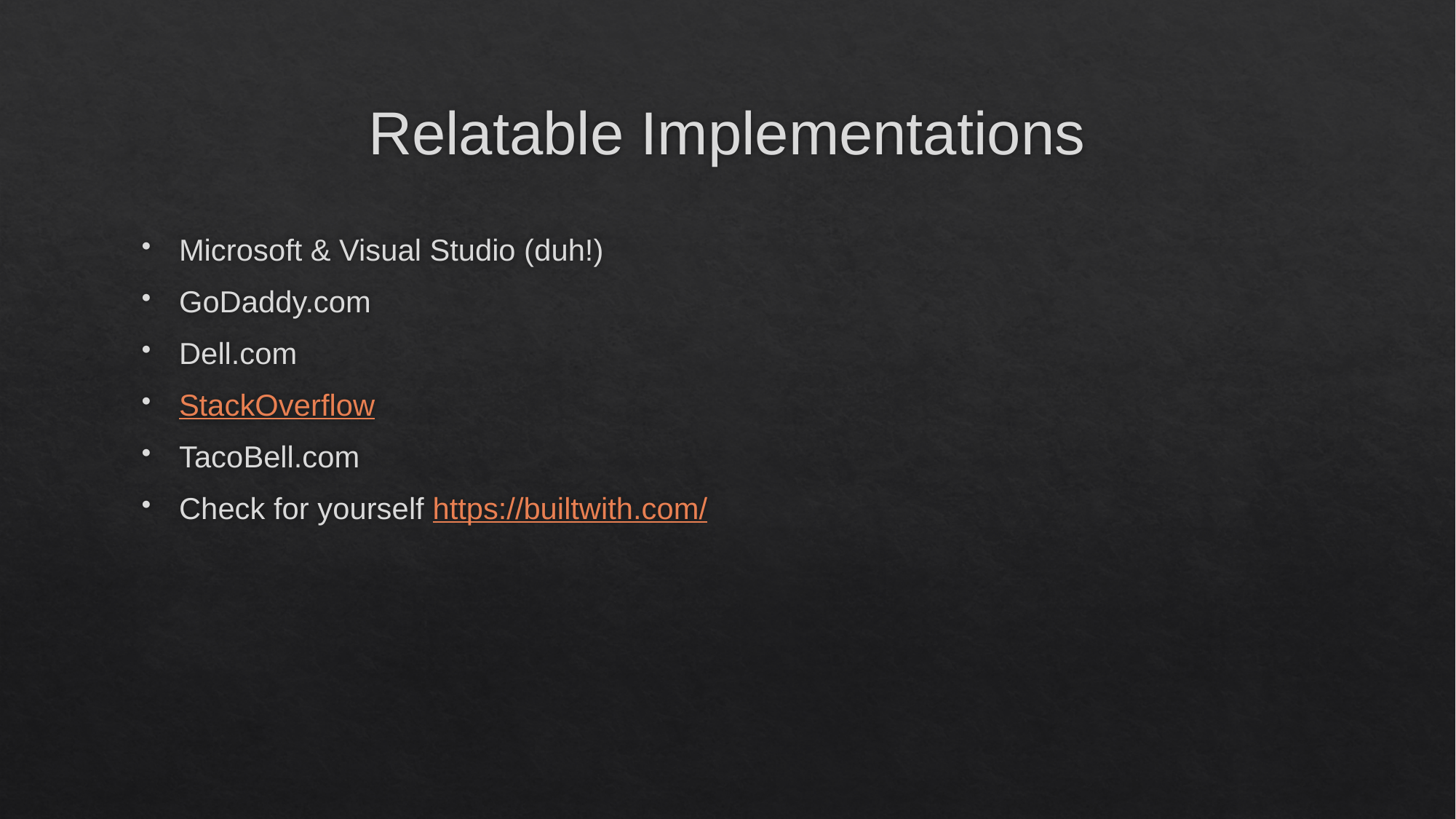

# Relatable Implementations
Microsoft & Visual Studio (duh!)
GoDaddy.com
Dell.com
StackOverflow
TacoBell.com
Check for yourself https://builtwith.com/